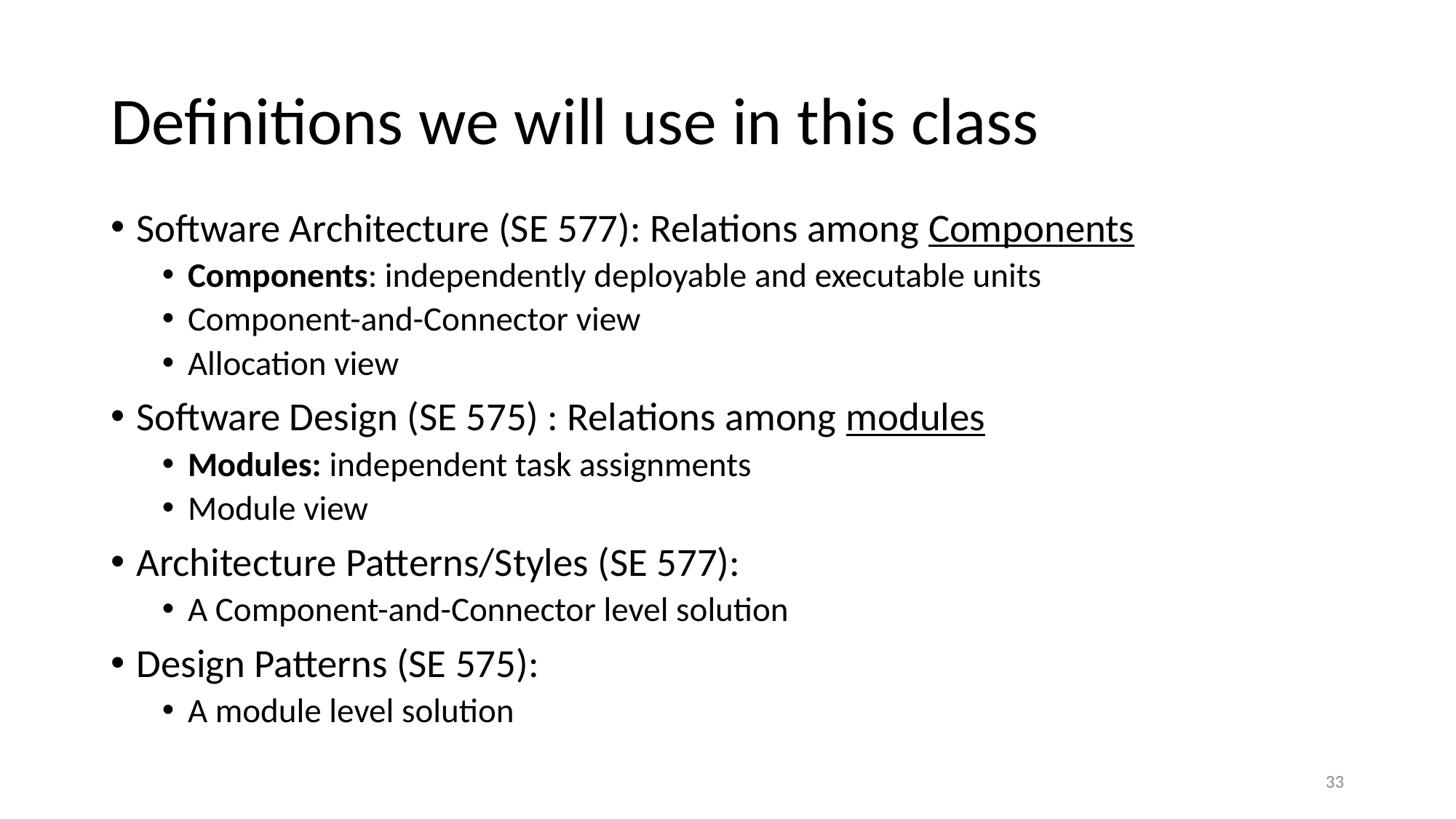

# Definitions we will use in this class
Software Architecture (SE 577): Relations among Components
Components: independently deployable and executable units
Component-and-Connector view
Allocation view
Software Design (SE 575) : Relations among modules
Modules: independent task assignments
Module view
Architecture Patterns/Styles (SE 577):
A Component-and-Connector level solution
Design Patterns (SE 575):
A module level solution

33